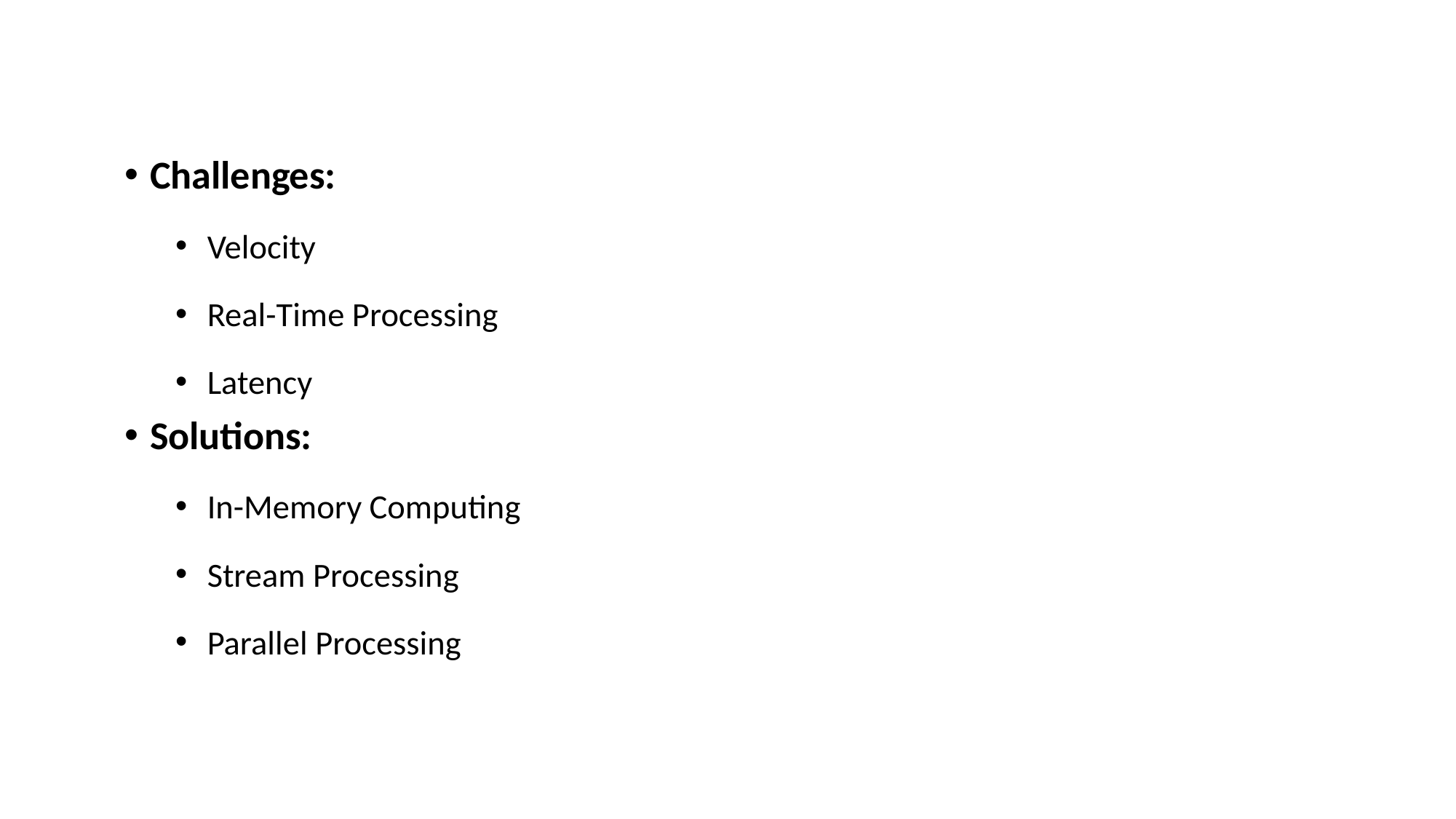

Challenges:
Velocity
Real-Time Processing
Latency
Solutions:
In-Memory Computing
Stream Processing
Parallel Processing